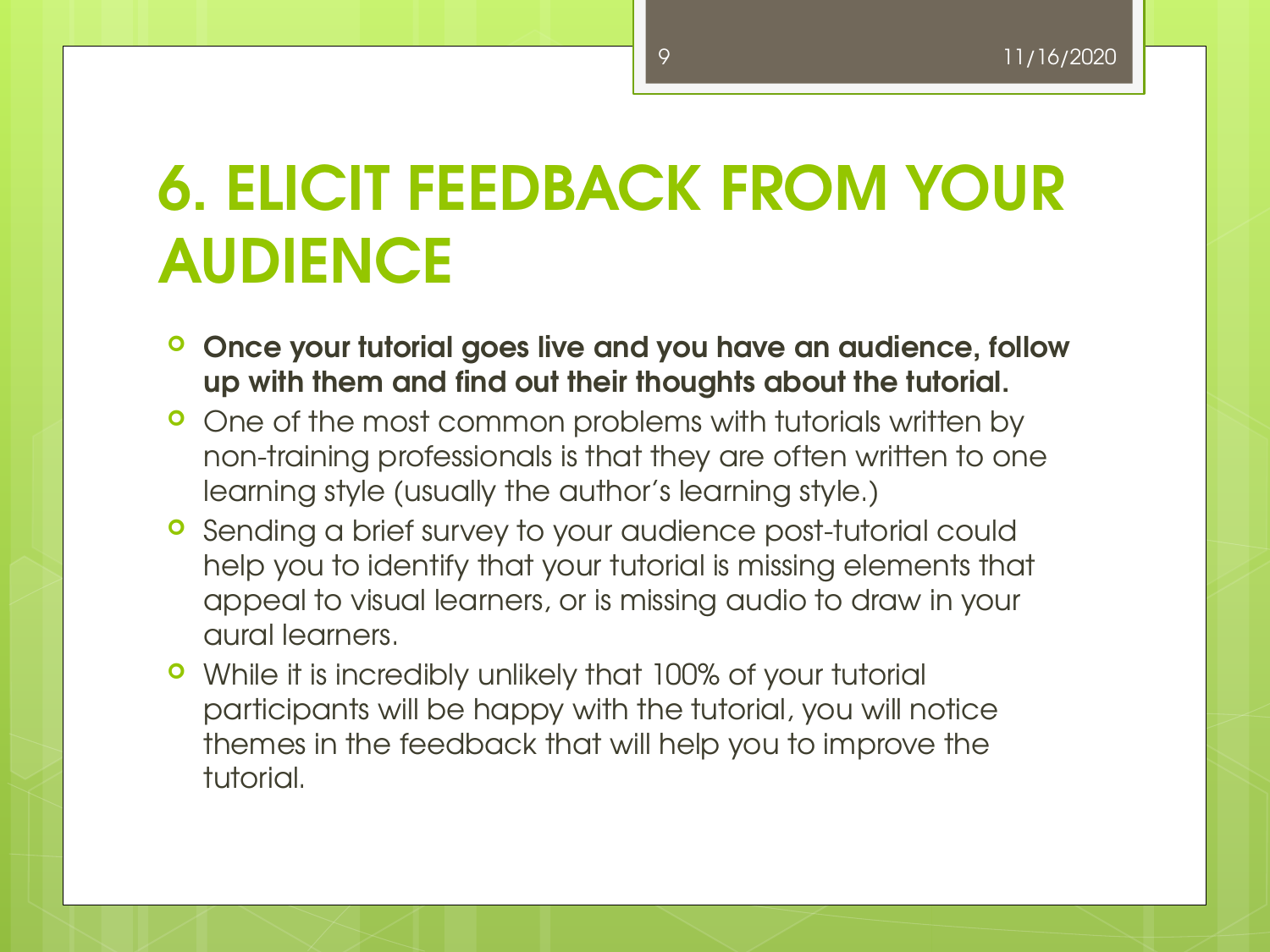

9
11/16/2020
# 6. ELICIT FEEDBACK FROM YOUR AUDIENCE
Once your tutorial goes live and you have an audience, follow up with them and find out their thoughts about the tutorial.
One of the most common problems with tutorials written by non-training professionals is that they are often written to one learning style (usually the author’s learning style.)
Sending a brief survey to your audience post-tutorial could help you to identify that your tutorial is missing elements that appeal to visual learners, or is missing audio to draw in your aural learners.
While it is incredibly unlikely that 100% of your tutorial participants will be happy with the tutorial, you will notice themes in the feedback that will help you to improve the tutorial.